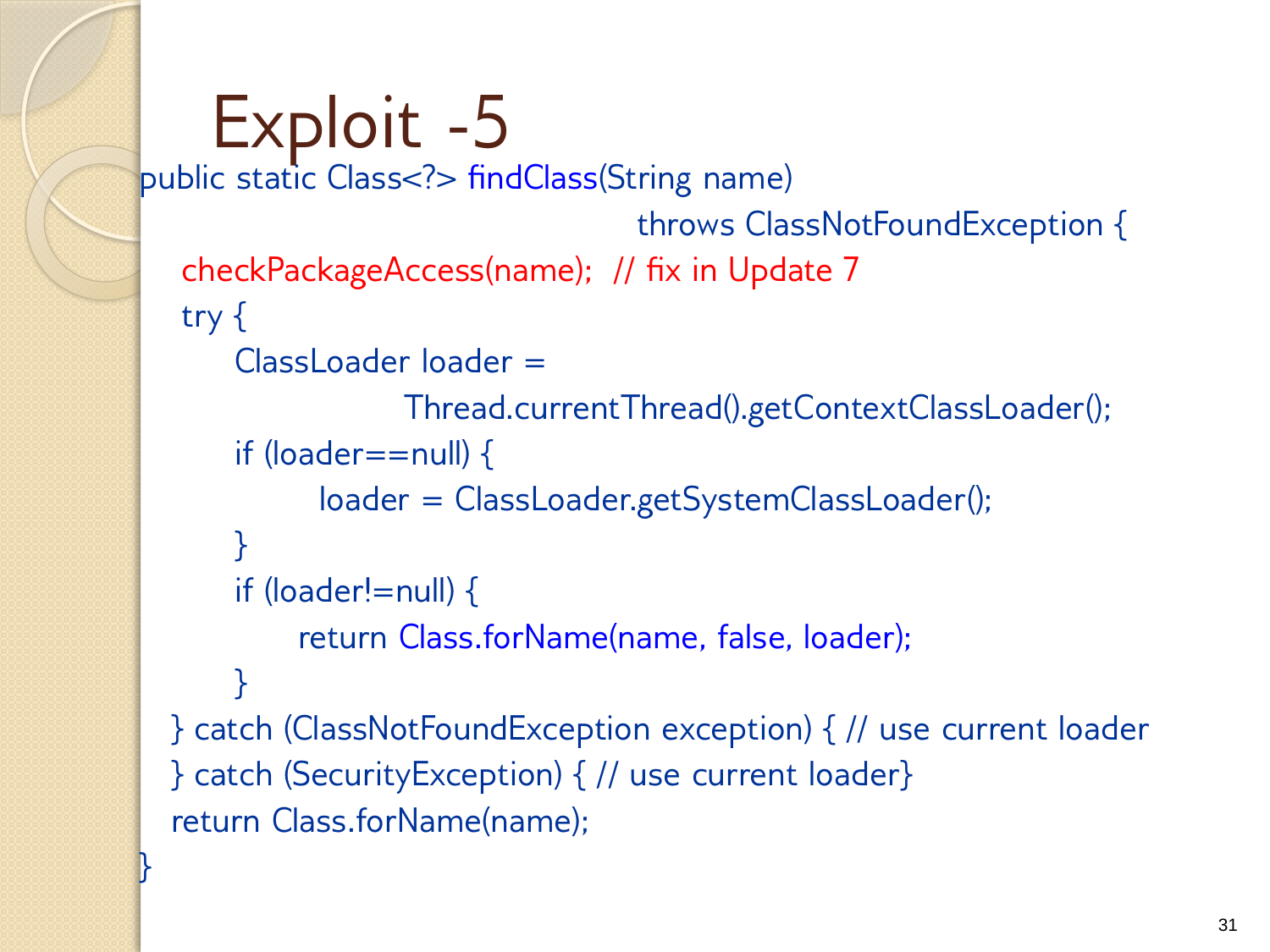

# Exploit -5
public static Class<?> findClass(String name)
                                               throws ClassNotFoundException {
    checkPackageAccess(name);  // fix in Update 7
    try {
         ClassLoader loader =
                         Thread.currentThread().getContextClassLoader();
         if (loader==null) {
                 loader = ClassLoader.getSystemClassLoader();
         }
         if (loader!=null) {
	   return Class.forName(name, false, loader);
         }
   } catch (ClassNotFoundException exception) { // use current loader
   } catch (SecurityException) { // use current loader}
   return Class.forName(name);
}
31